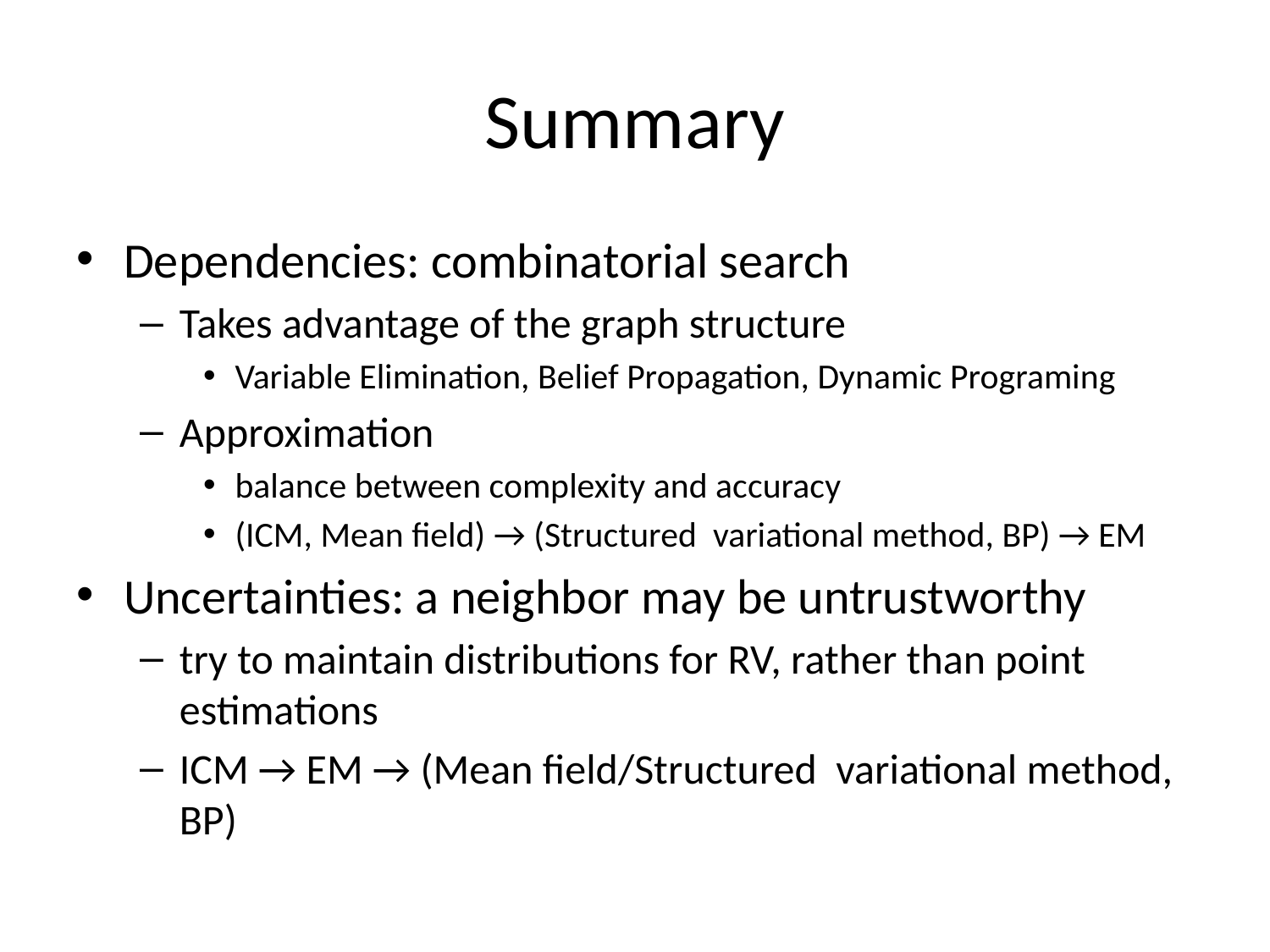

# Summary
Dependencies: combinatorial search
Takes advantage of the graph structure
Variable Elimination, Belief Propagation, Dynamic Programing
Approximation
balance between complexity and accuracy
(ICM, Mean field) → (Structured  variational method, BP) → EM
Uncertainties: a neighbor may be untrustworthy
try to maintain distributions for RV, rather than point estimations
ICM → EM → (Mean field/Structured  variational method, BP)